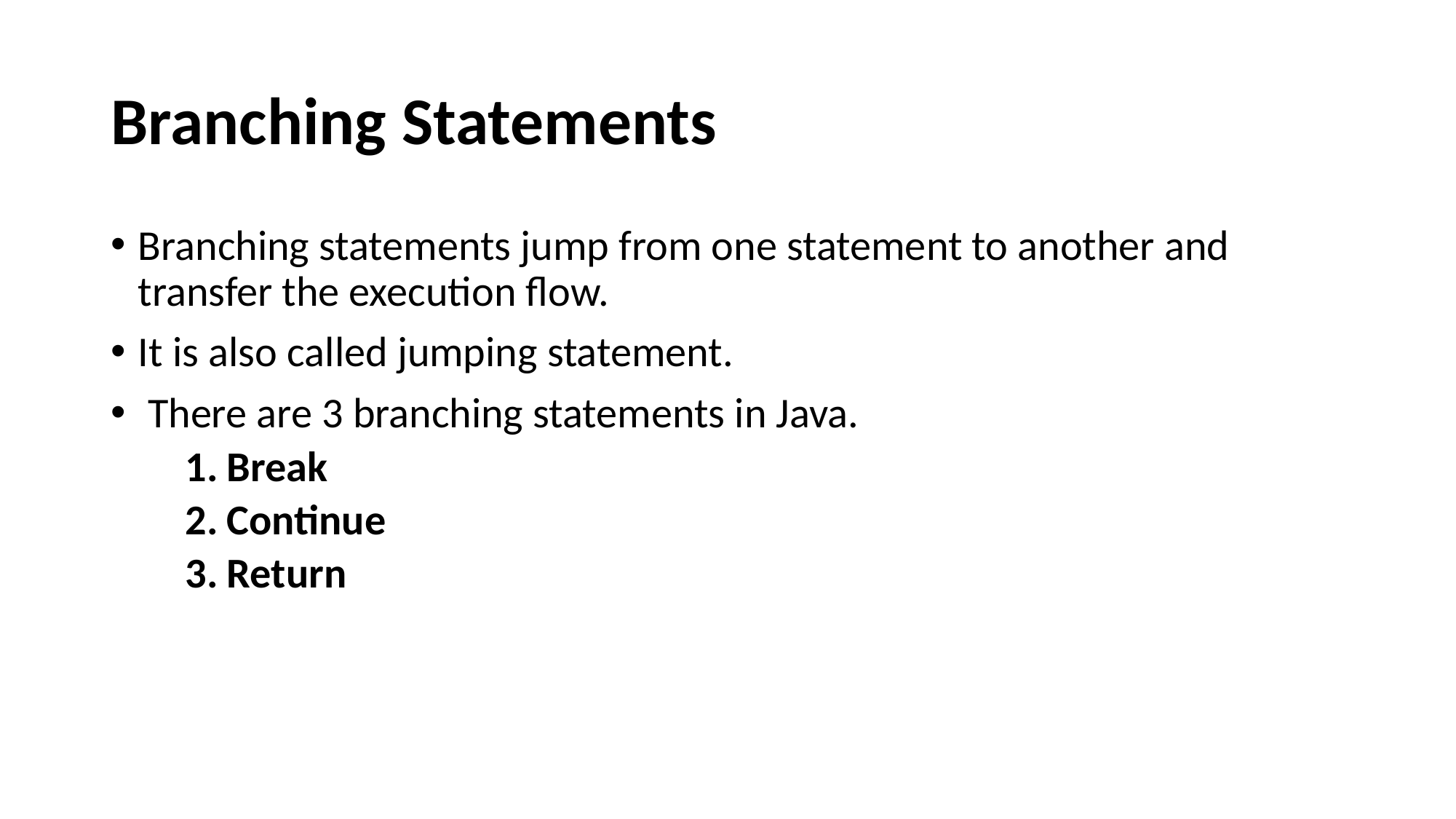

# Branching Statements
Branching statements jump from one statement to another and transfer the execution flow.
It is also called jumping statement.
 There are 3 branching statements in Java.
Break
Continue
Return
100